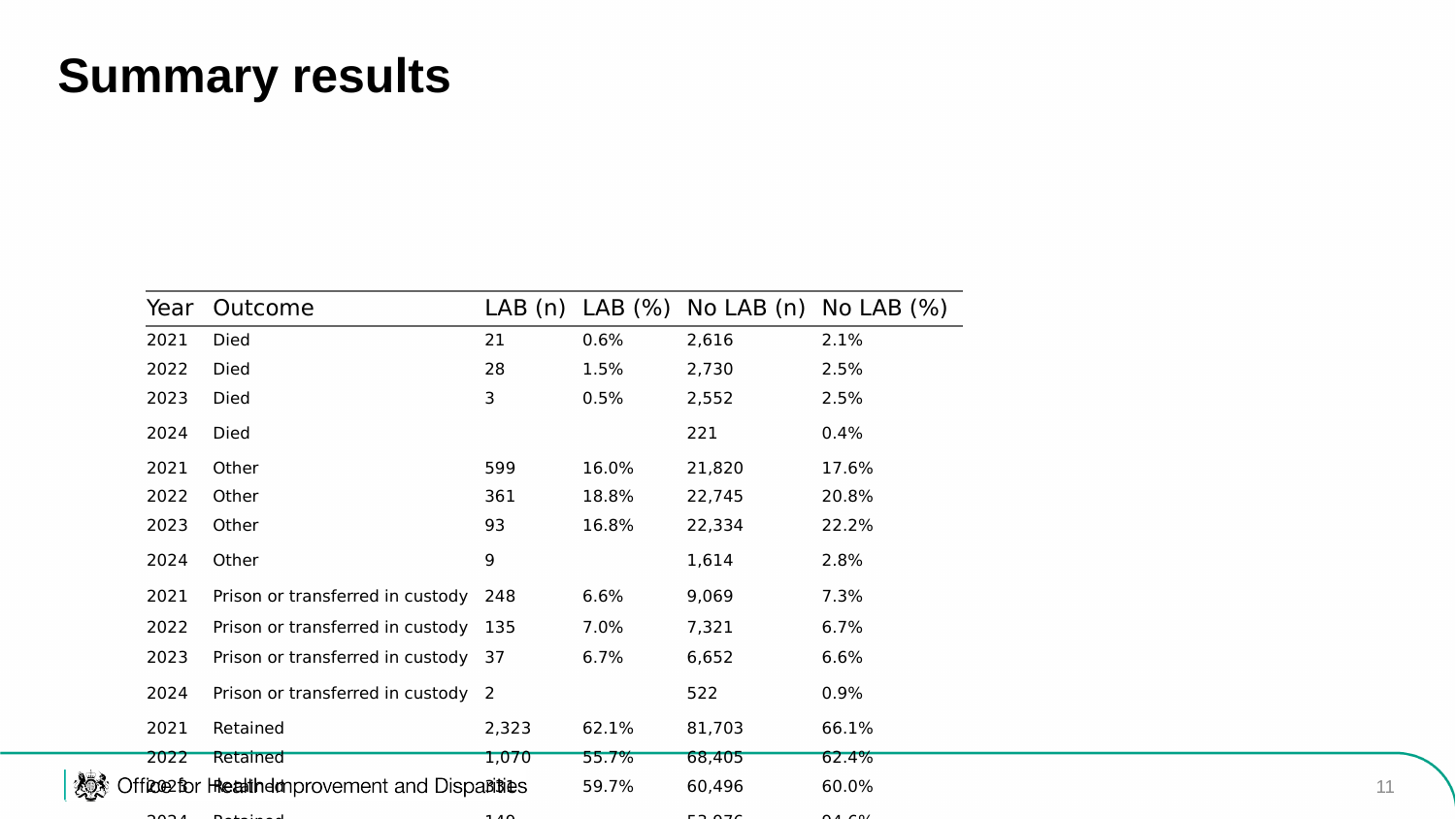

# Summary results
| Year | Outcome | LAB (n) | LAB (%) | No LAB (n) | No LAB (%) |
| --- | --- | --- | --- | --- | --- |
| 2021 | Died | 21 | 0.6% | 2,616 | 2.1% |
| 2022 | Died | 28 | 1.5% | 2,730 | 2.5% |
| 2023 | Died | 3 | 0.5% | 2,552 | 2.5% |
| 2024 | Died |  |  | 221 | 0.4% |
| 2021 | Other | 599 | 16.0% | 21,820 | 17.6% |
| 2022 | Other | 361 | 18.8% | 22,745 | 20.8% |
| 2023 | Other | 93 | 16.8% | 22,334 | 22.2% |
| 2024 | Other | 9 |  | 1,614 | 2.8% |
| 2021 | Prison or transferred in custody | 248 | 6.6% | 9,069 | 7.3% |
| 2022 | Prison or transferred in custody | 135 | 7.0% | 7,321 | 6.7% |
| 2023 | Prison or transferred in custody | 37 | 6.7% | 6,652 | 6.6% |
| 2024 | Prison or transferred in custody | 2 |  | 522 | 0.9% |
| 2021 | Retained | 2,323 | 62.1% | 81,703 | 66.1% |
| 2022 | Retained | 1,070 | 55.7% | 68,405 | 62.4% |
| 2023 | Retained | 331 | 59.7% | 60,496 | 60.0% |
| 2024 | Retained | 149 |  | 53,976 | 94.6% |
| 2021 | Successful completion | 547 | 14.6% | 8,424 | 6.8% |
| 2022 | Successful completion | 327 | 17.0% | 8,369 | 7.6% |
| 2023 | Successful completion | 90 | 16.2% | 8,745 | 8.7% |
| 2024 | Successful completion | 3 |  | 733 | 1.3% |
11